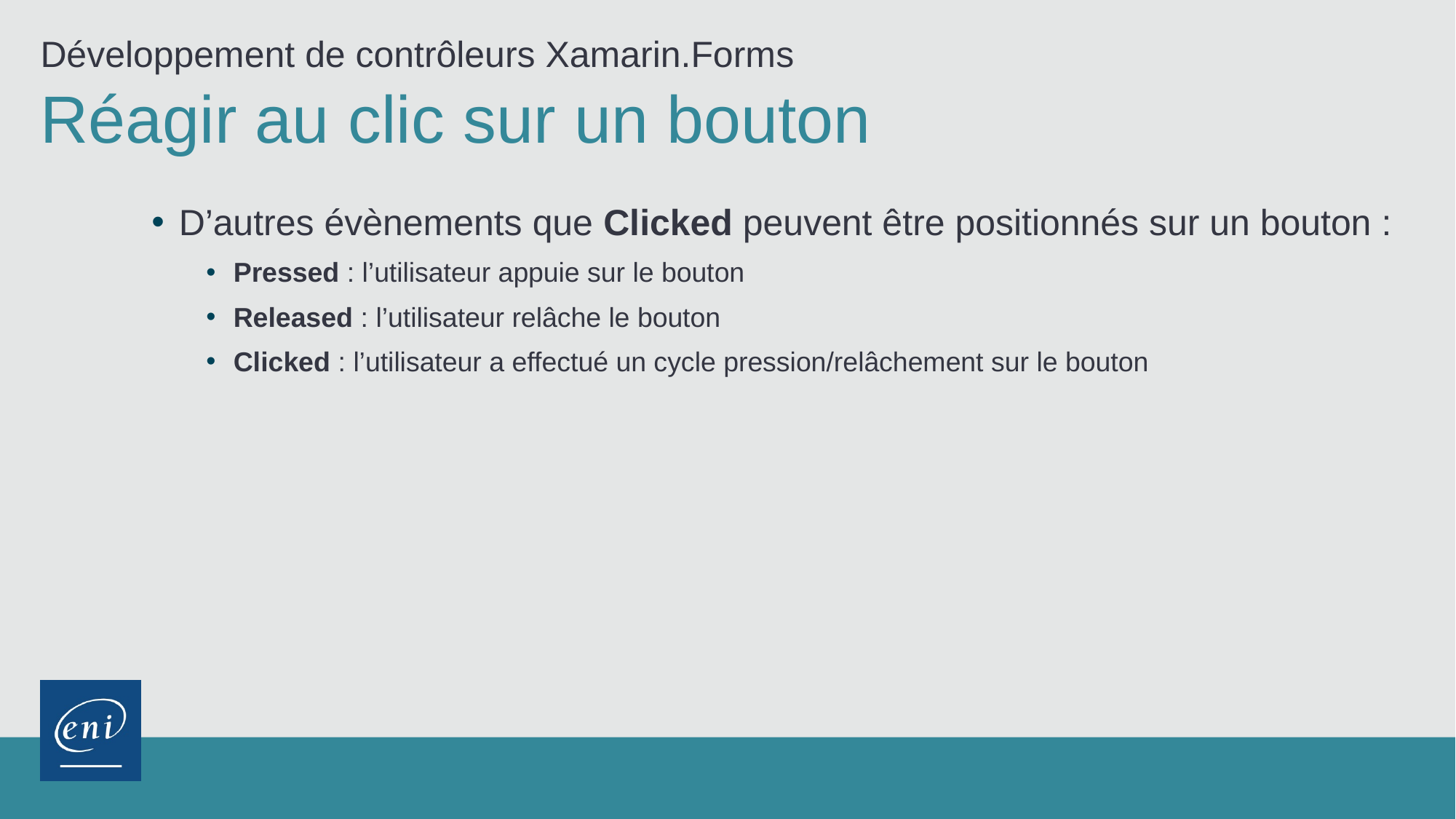

Développement de contrôleurs Xamarin.Forms
Réagir au clic sur un bouton
D’autres évènements que Clicked peuvent être positionnés sur un bouton :
Pressed : l’utilisateur appuie sur le bouton
Released : l’utilisateur relâche le bouton
Clicked : l’utilisateur a effectué un cycle pression/relâchement sur le bouton